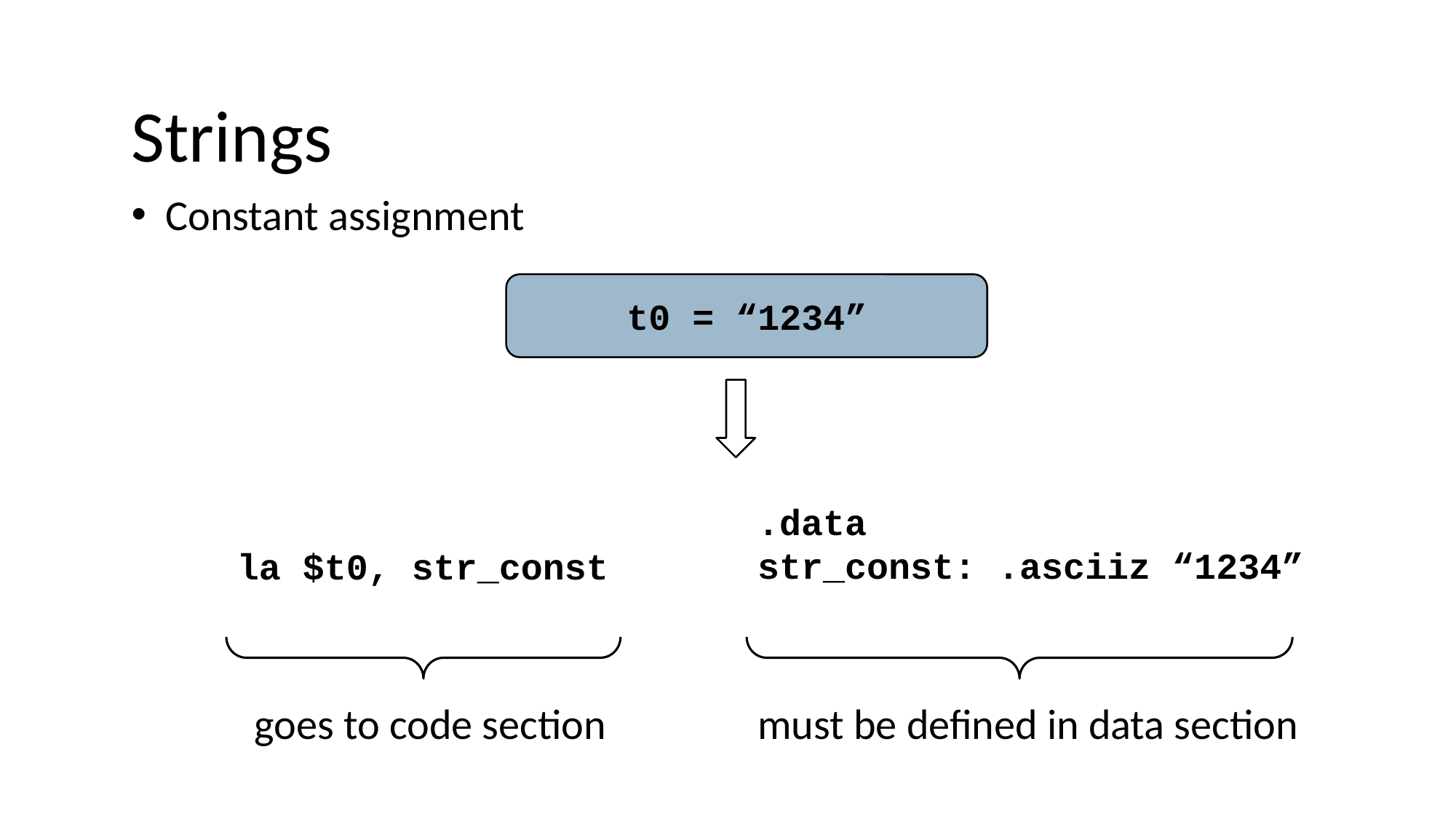

Strings
Constant assignment
t0 = “1234”

.data
str_const: .asciiz “1234”
la $t0, str_const
goes to code section
must be defined in data section